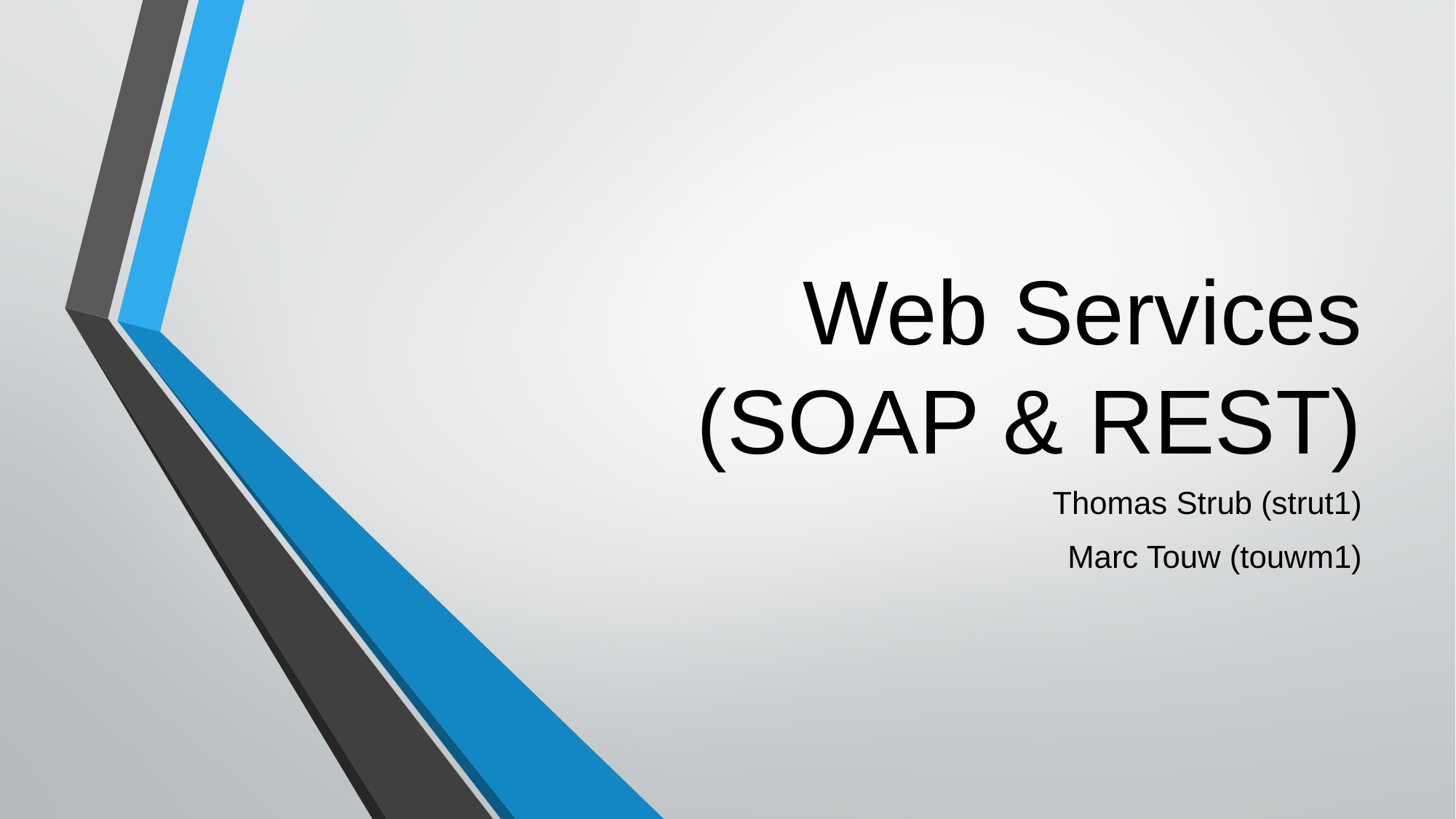

# Web Services (SOAP & REST)
Thomas Strub (strut1)
Marc Touw (touwm1)